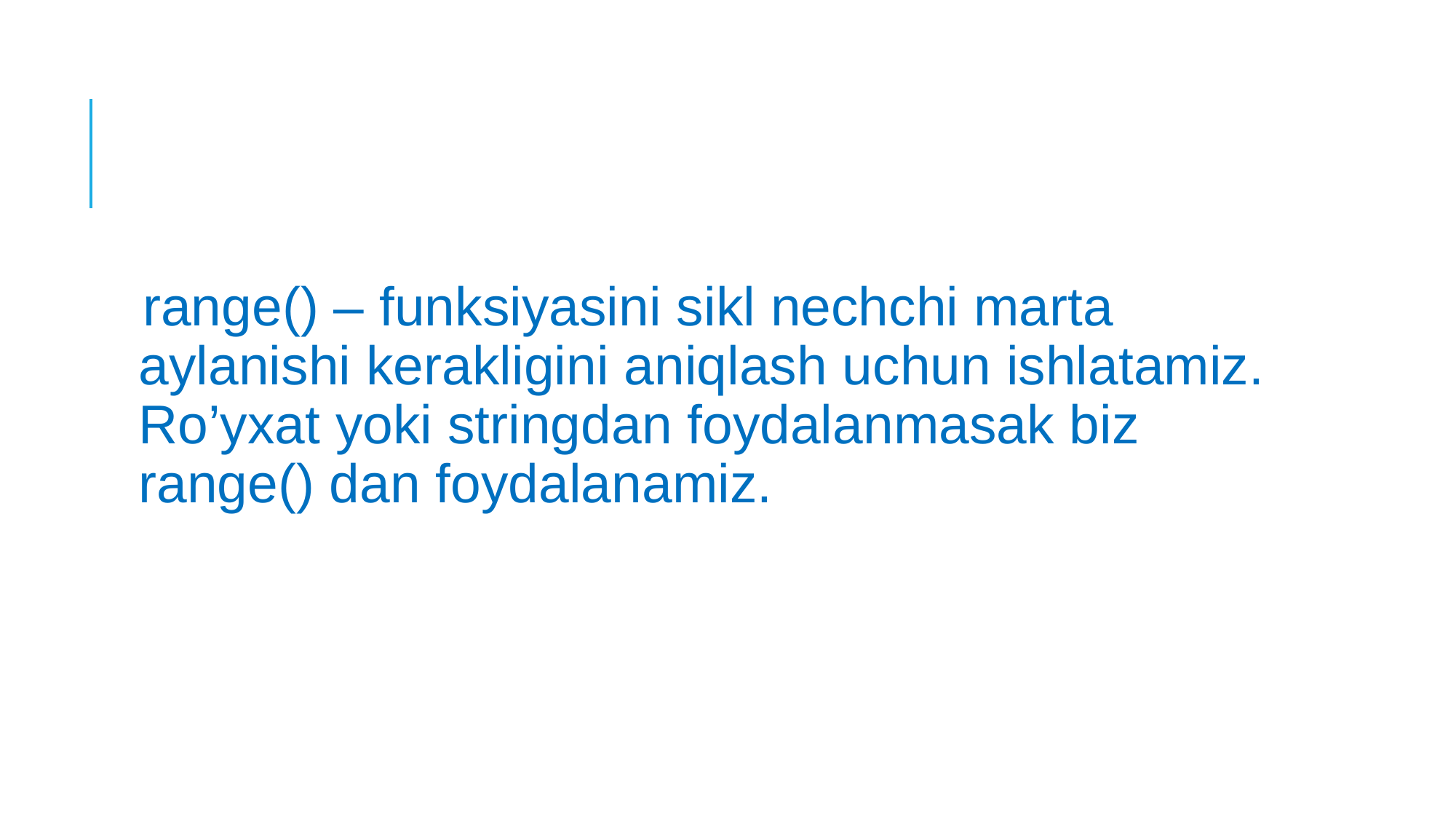

range() – funksiyasini sikl nechchi marta aylanishi kerakligini aniqlash uchun ishlatamiz. Ro’yxat yoki stringdan foydalanmasak biz range() dan foydalanamiz.